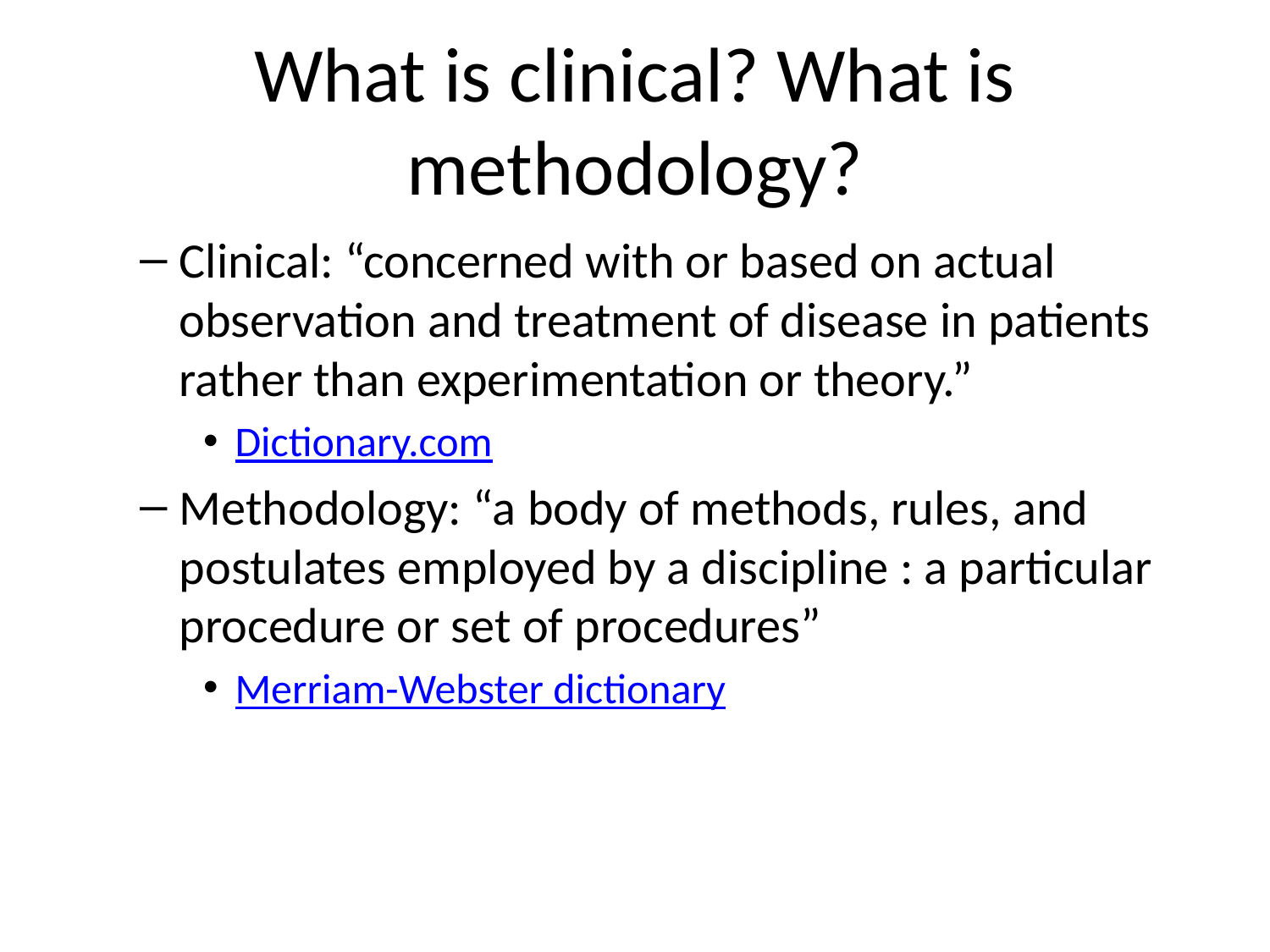

# What is clinical? What is methodology?
Clinical: “concerned with or based on actual observation and treatment of disease in patients rather than experimentation or theory.”
Dictionary.com
Methodology: “a body of methods, rules, and postulates employed by a discipline : a particular procedure or set of procedures”
Merriam-Webster dictionary